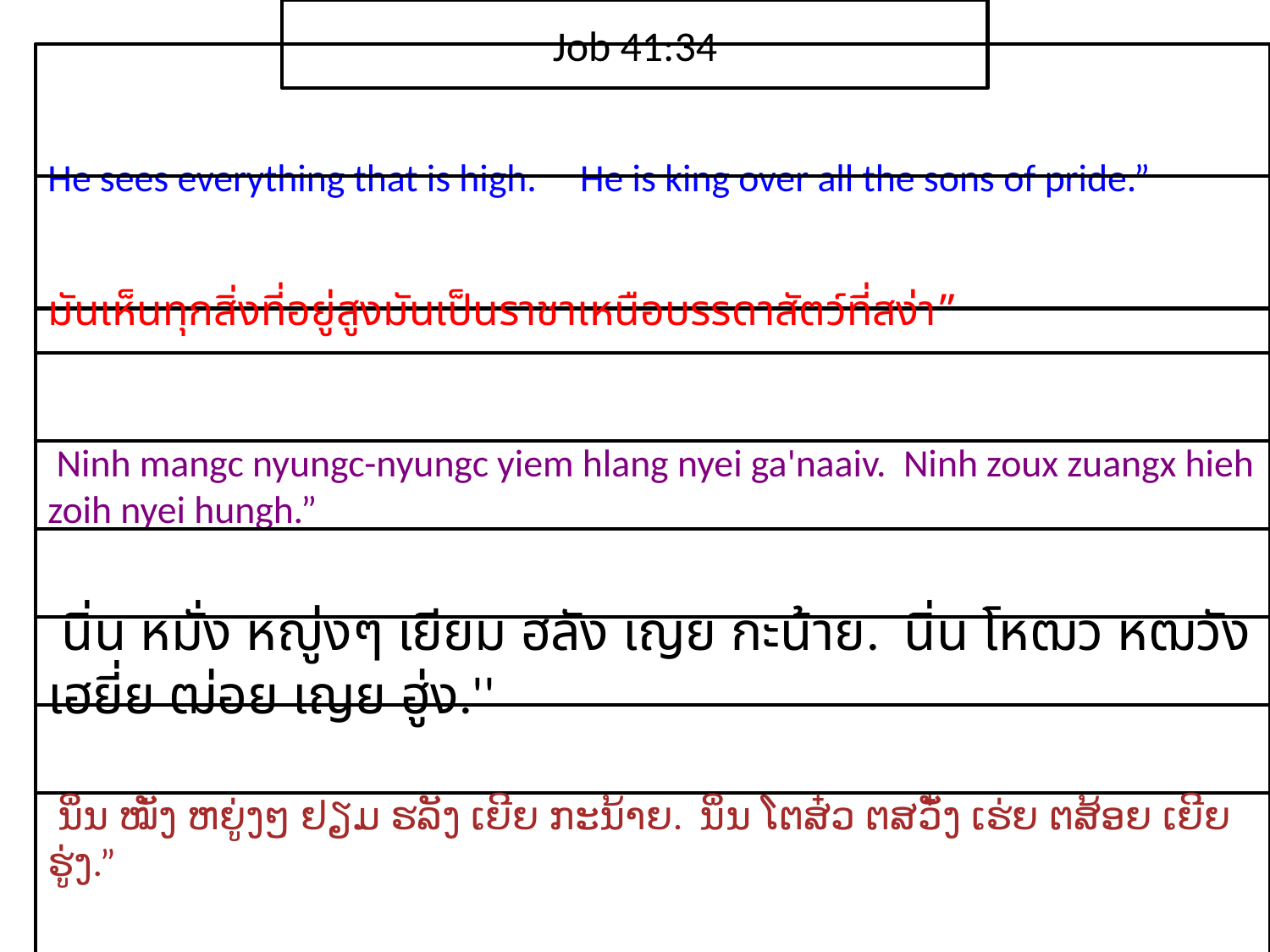

Job 41:34
He sees everything that is high.     He is king over all the sons of pride.”
มัน​เห็น​ทุก​สิ่ง​ที่​อยู่​สูงมัน​เป็น​ราชา​เหนือ​บรรดา​สัตว์​ที่​สง่า”
 Ninh mangc nyungc-nyungc yiem hlang nyei ga'naaiv.  Ninh zoux zuangx hieh zoih nyei hungh.”
 นิ่น หมั่ง หญู่งๆ เยียม ฮลัง เญย กะน้าย.  นิ่น โหฒว หฒวัง เฮยี่ย ฒ่อย เญย ฮู่ง.''
 ນິ່ນ ໝັ່ງ ຫຍູ່ງໆ ຢຽມ ຮລັງ ເຍີຍ ກະນ້າຍ.  ນິ່ນ ໂຕສ໋ວ ຕສວັ໋ງ ເຮ່ຍ ຕສ້ອຍ ເຍີຍ ຮູ່ງ.”